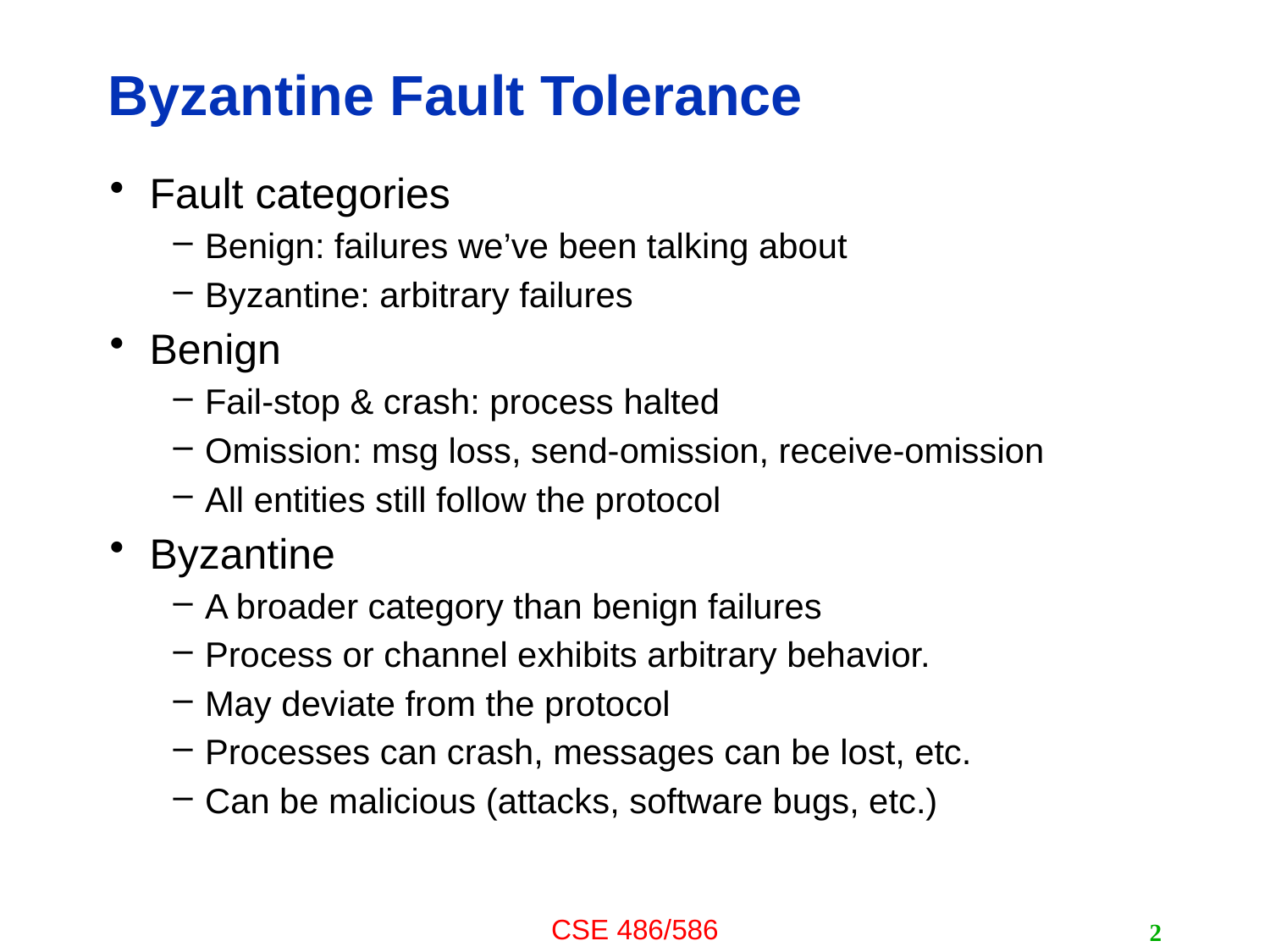

# Byzantine Fault Tolerance
Fault categories
Benign: failures we’ve been talking about
Byzantine: arbitrary failures
Benign
Fail-stop & crash: process halted
Omission: msg loss, send-omission, receive-omission
All entities still follow the protocol
Byzantine
A broader category than benign failures
Process or channel exhibits arbitrary behavior.
May deviate from the protocol
Processes can crash, messages can be lost, etc.
Can be malicious (attacks, software bugs, etc.)
2